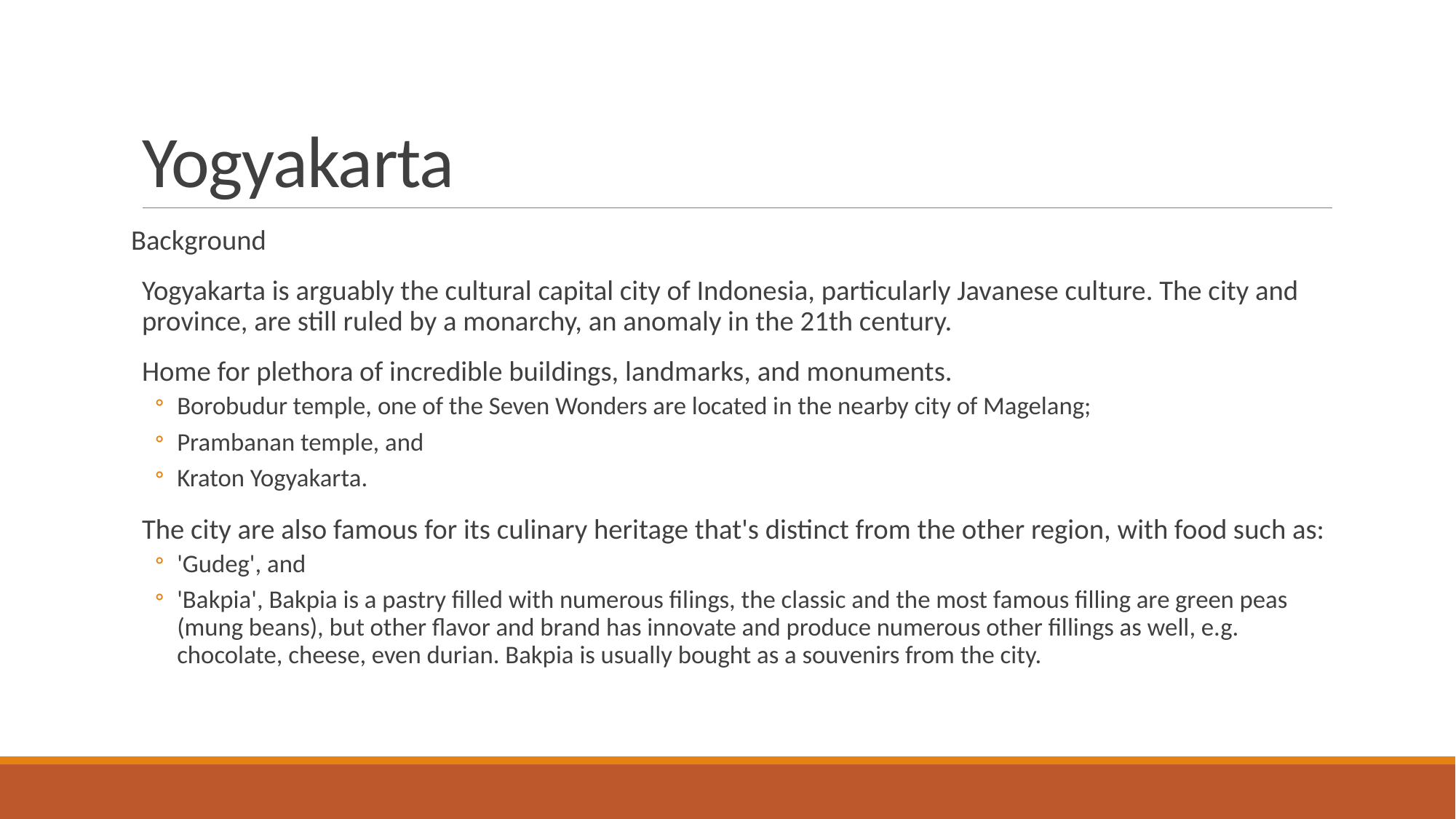

# Yogyakarta
Background
Yogyakarta is arguably the cultural capital city of Indonesia, particularly Javanese culture. The city and province, are still ruled by a monarchy, an anomaly in the 21th century.
Home for plethora of incredible buildings, landmarks, and monuments.
Borobudur temple, one of the Seven Wonders are located in the nearby city of Magelang;
Prambanan temple, and
Kraton Yogyakarta.
The city are also famous for its culinary heritage that's distinct from the other region, with food such as:
'Gudeg', and
'Bakpia', Bakpia is a pastry filled with numerous filings, the classic and the most famous filling are green peas (mung beans), but other flavor and brand has innovate and produce numerous other fillings as well, e.g. chocolate, cheese, even durian. Bakpia is usually bought as a souvenirs from the city.